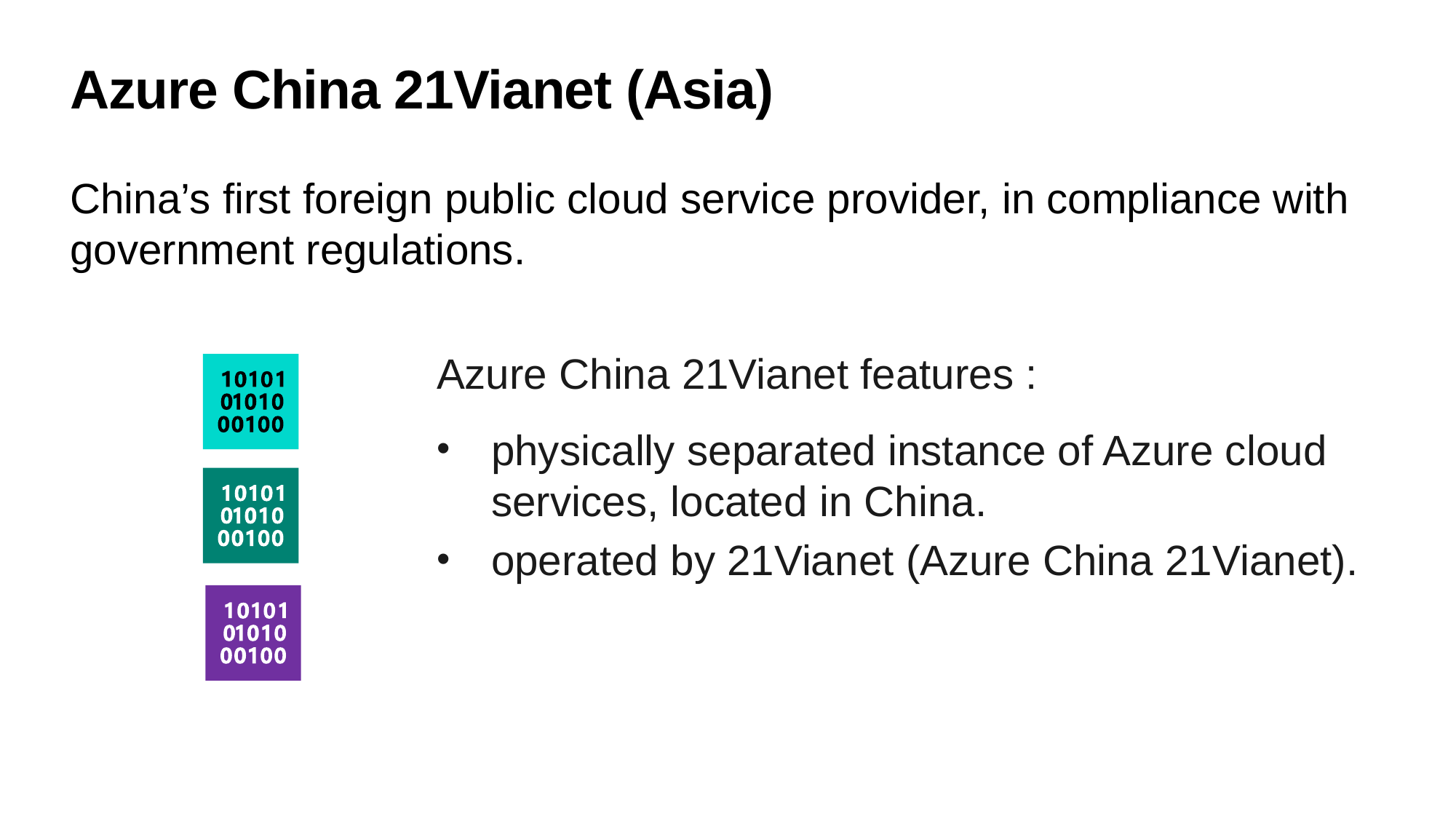

# Azure China 21Vianet (Asia)
China’s first foreign public cloud service provider, in compliance with government regulations.
Azure China 21Vianet features :

physically separated instance of Azure cloud services, located in China.
operated by 21Vianet (Azure China 21Vianet).